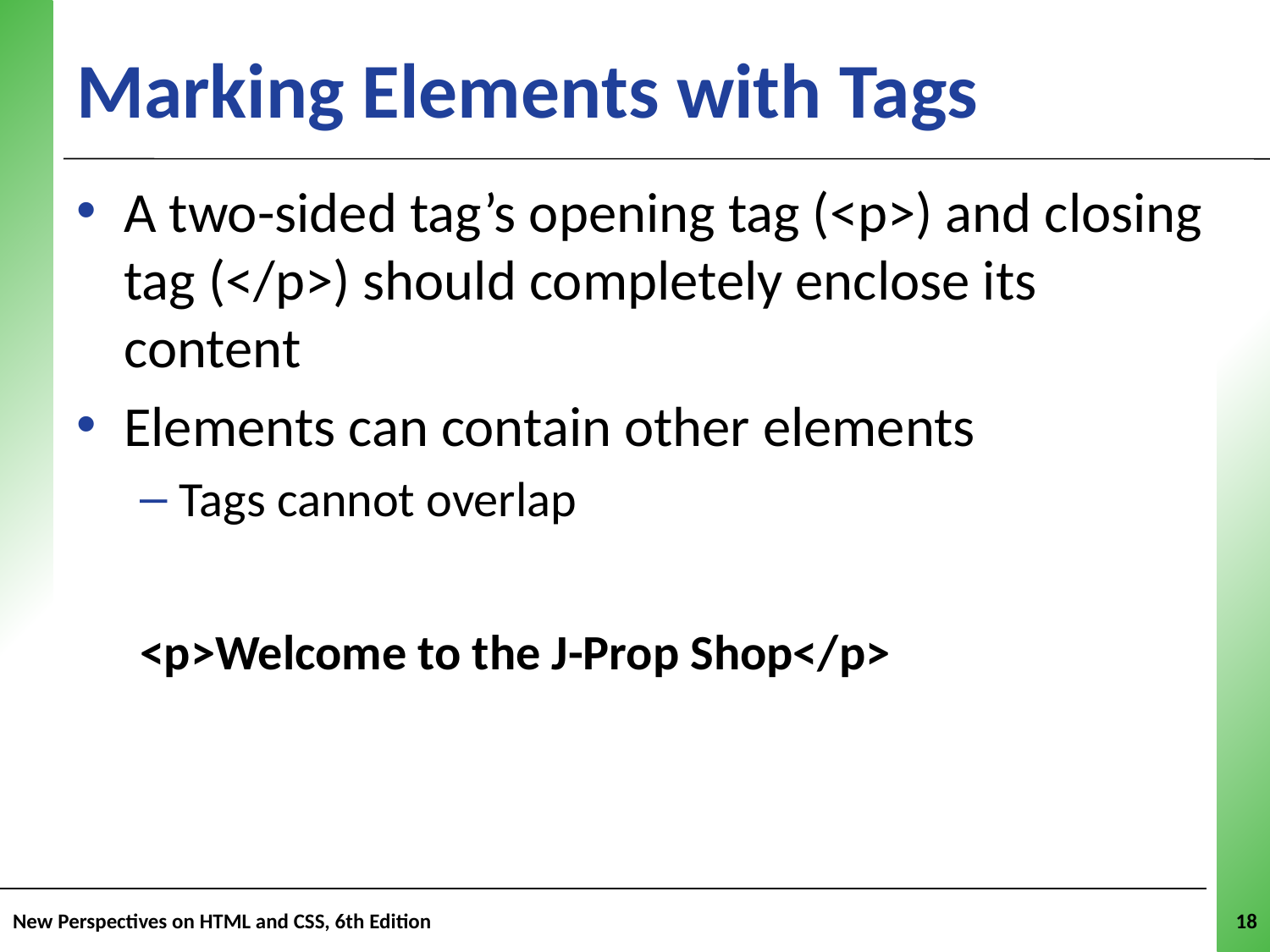

# Marking Elements with Tags
A two-sided tag’s opening tag (<p>) and closing tag (</p>) should completely enclose its content
Elements can contain other elements
Tags cannot overlap

<p>Welcome to the J-Prop Shop</p>

New Perspectives on HTML and CSS, 6th Edition
18